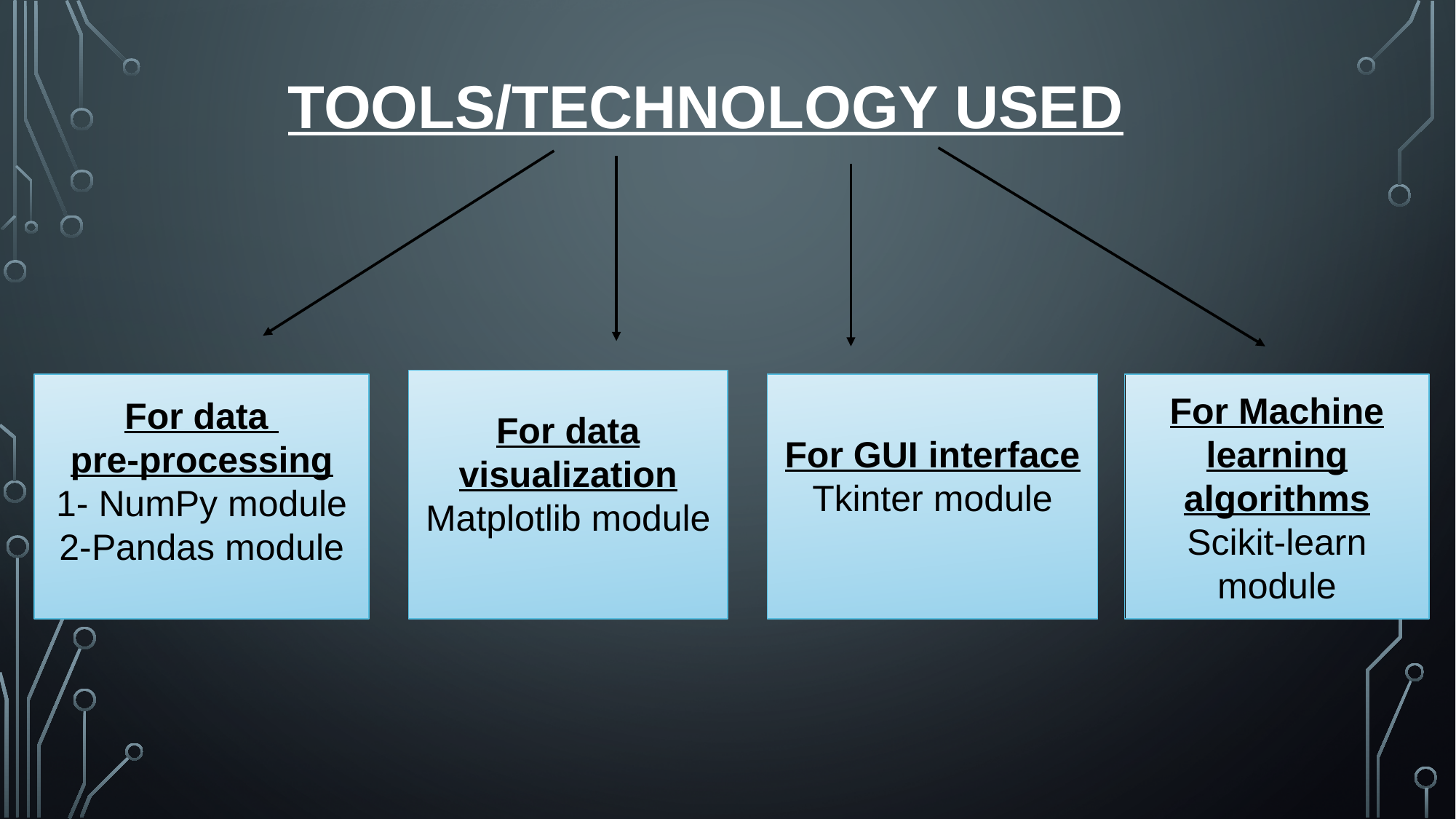

# Tools/technology used
For data visualization
Matplotlib module

For data
pre-processing
1- NumPy module
2-Pandas module

For GUI interface
Tkinter module

For Machine learning algorithms
Scikit-learn module